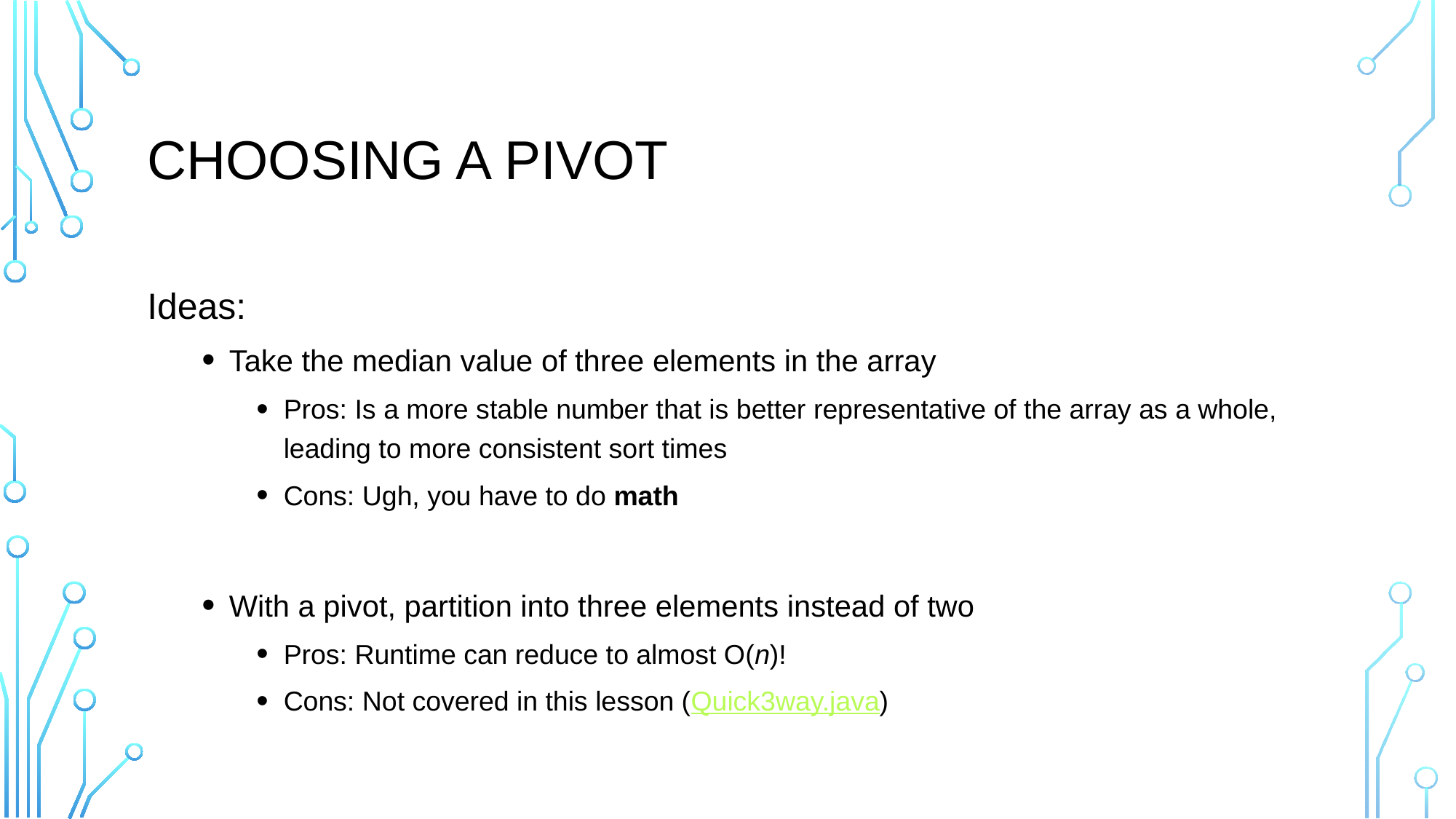

# Choosing a pivot
Ideas:
Take the median value of three elements in the array
Pros: Is a more stable number that is better representative of the array as a whole, leading to more consistent sort times
Cons: Ugh, you have to do math

With a pivot, partition into three elements instead of two
Pros: Runtime can reduce to almost O(n)!
Cons: Not covered in this lesson (Quick3way.java)